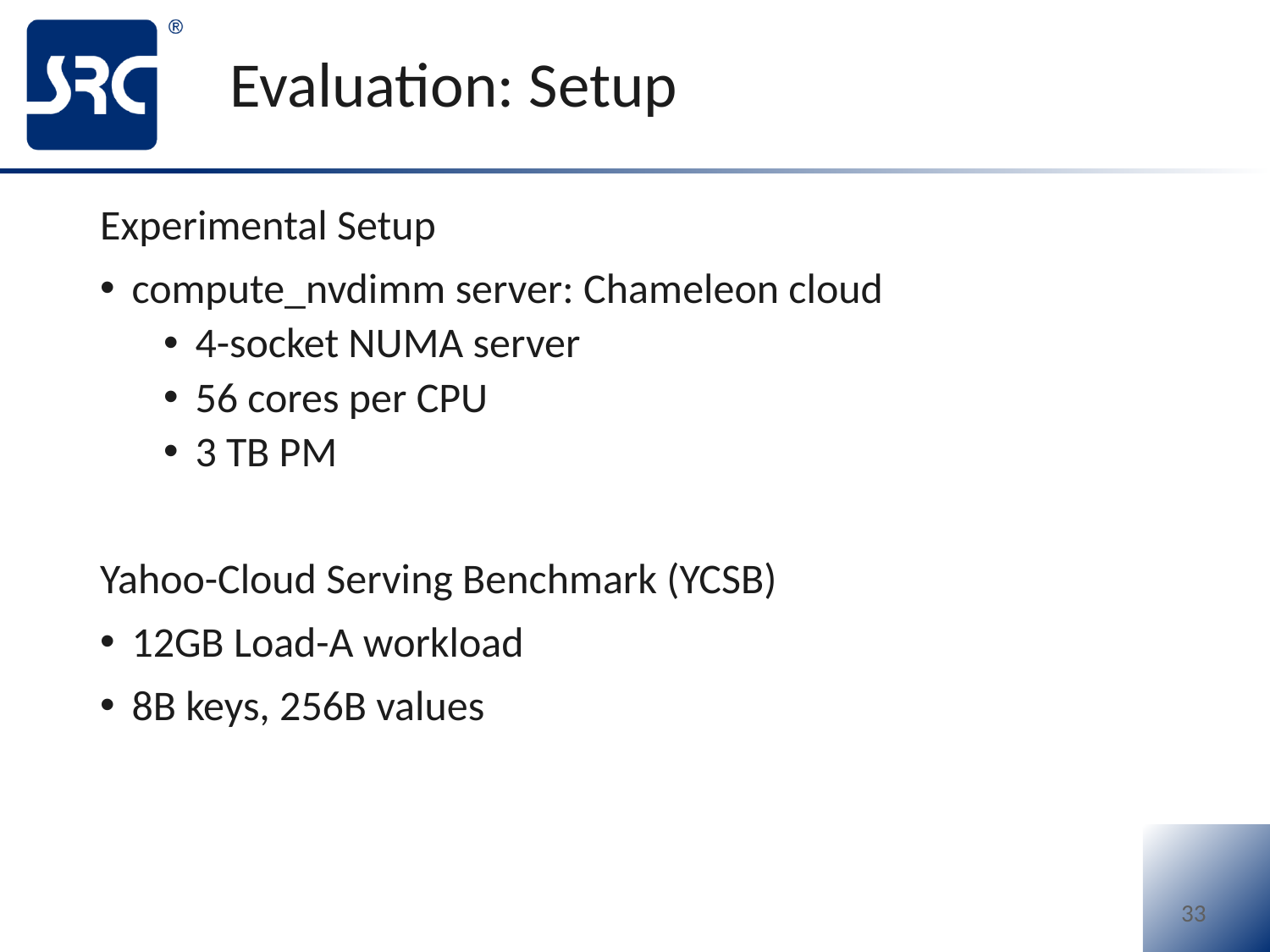

# Evaluation: Setup
Experimental Setup
compute_nvdimm server: Chameleon cloud
4-socket NUMA server
56 cores per CPU
3 TB PM

Yahoo-Cloud Serving Benchmark (YCSB)
12GB Load-A workload
8B keys, 256B values